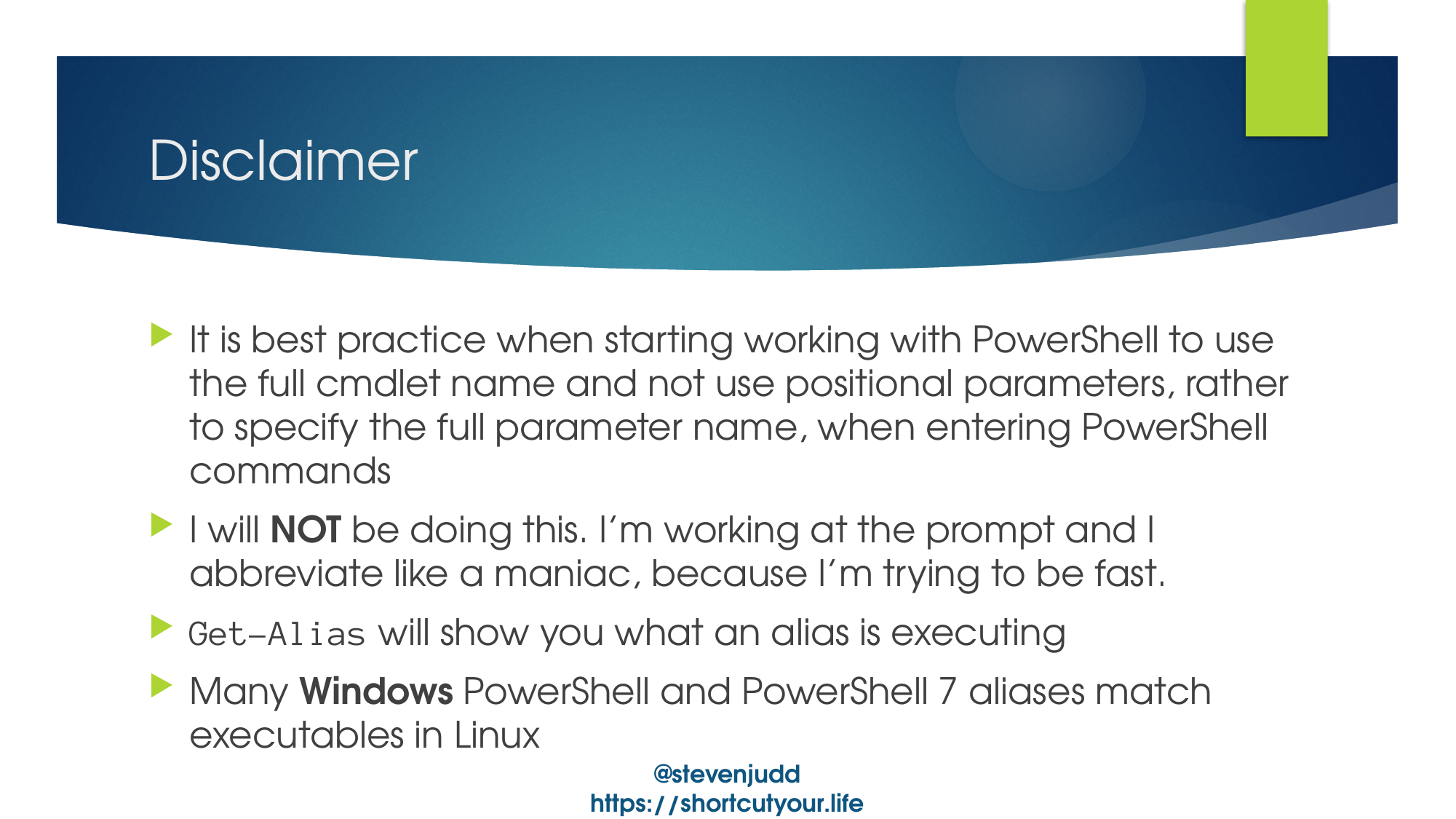

# Disclaimer
It is best practice when starting working with PowerShell to use the full cmdlet name and not use positional parameters, rather to specify the full parameter name, when entering PowerShell commands
I will NOT be doing this. I’m working at the prompt and I abbreviate like a maniac, because I’m trying to be fast.
Get-Alias will show you what an alias is executing
Many Windows PowerShell and PowerShell 7 aliases match executables in Linux